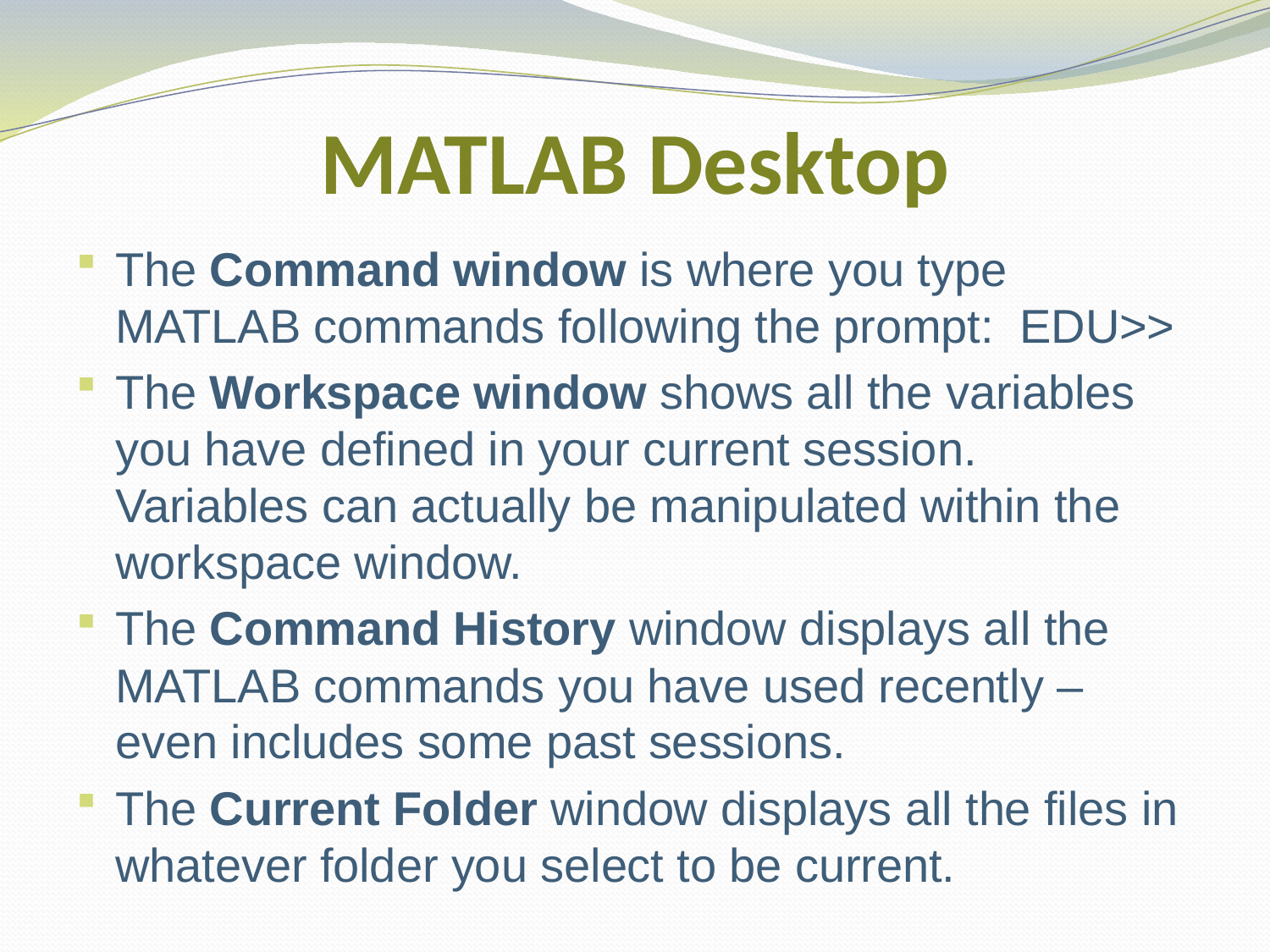

# MATLAB Desktop
The Command window is where you type MATLAB commands following the prompt:  EDU>>
The Workspace window shows all the variables you have defined in your current session.  Variables can actually be manipulated within the workspace window.
The Command History window displays all the MATLAB commands you have used recently – even includes some past sessions.
The Current Folder window displays all the files in whatever folder you select to be current.